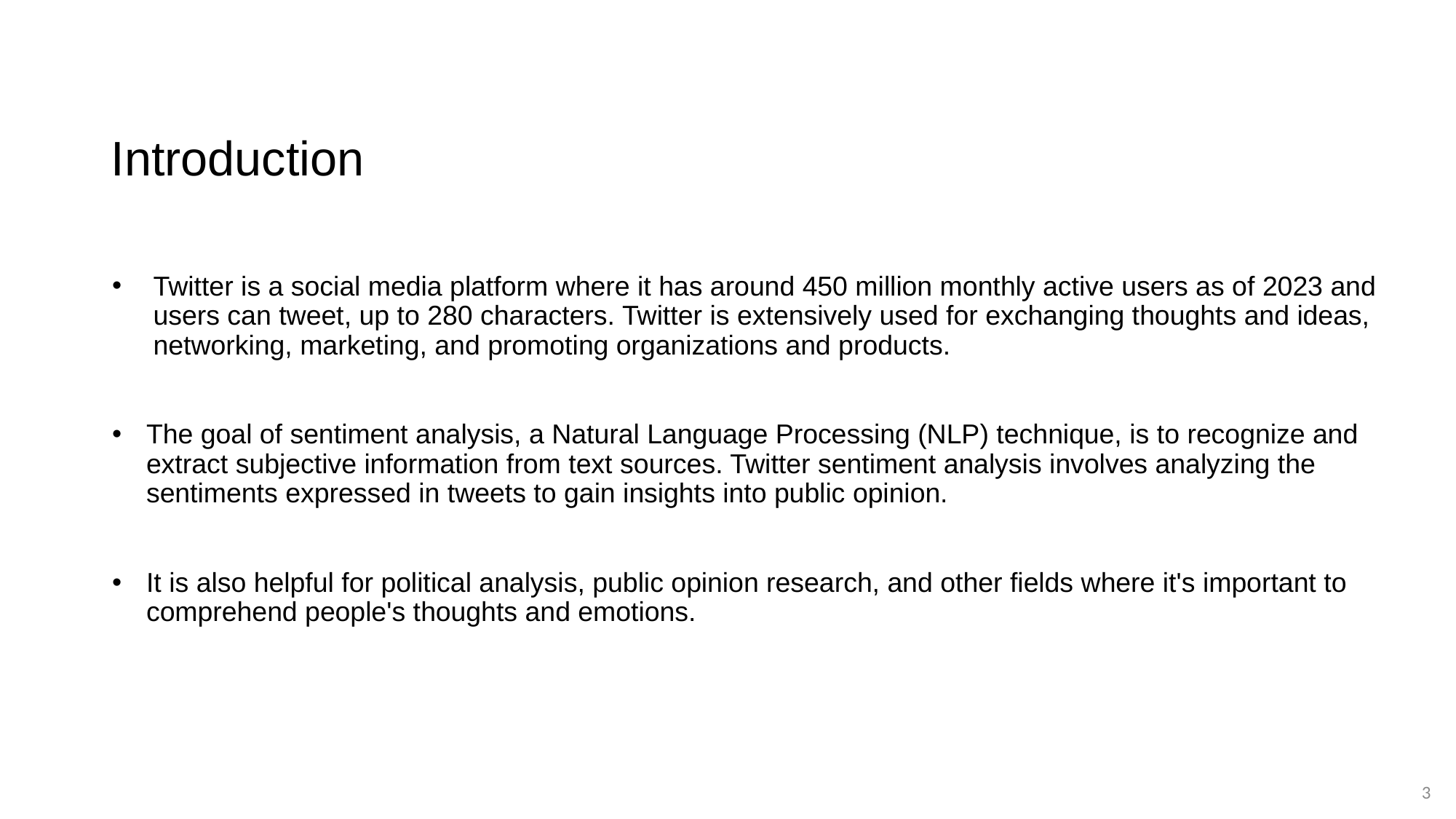

# Introduction
Twitter is a social media platform where it has around 450 million monthly active users as of 2023 and users can tweet, up to 280 characters. Twitter is extensively used for exchanging thoughts and ideas, networking, marketing, and promoting organizations and products.

The goal of sentiment analysis, a Natural Language Processing (NLP) technique, is to recognize and extract subjective information from text sources. Twitter sentiment analysis involves analyzing the sentiments expressed in tweets to gain insights into public opinion.

It is also helpful for political analysis, public opinion research, and other fields where it's important to comprehend people's thoughts and emotions.
3